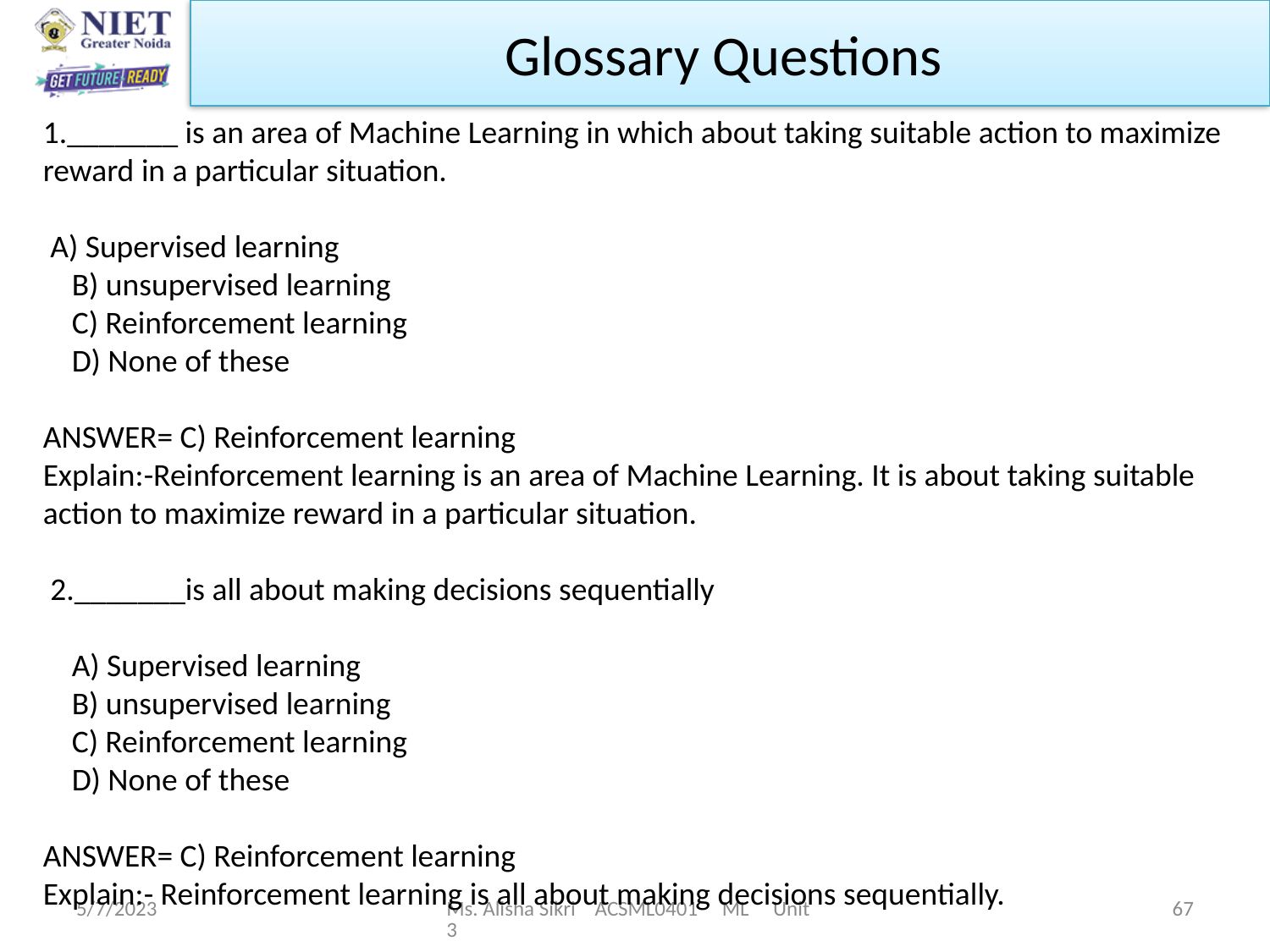

Glossary Questions
1._______ is an area of Machine Learning in which about taking suitable action to maximize reward in a particular situation.

 A) Supervised learning
    B) unsupervised learning
    C) Reinforcement learning
    D) None of these

ANSWER= C) Reinforcement learning
Explain:-Reinforcement learning is an area of Machine Learning. It is about taking suitable action to maximize reward in a particular situation.

 2._______is all about making decisions sequentially

    A) Supervised learning
    B) unsupervised learning
    C) Reinforcement learning
    D) None of these

ANSWER= C) Reinforcement learning
Explain:- Reinforcement learning is all about making decisions sequentially.
5/7/2023
Ms. Alisha Sikri    ACSML0401     ML     Unit 3
67